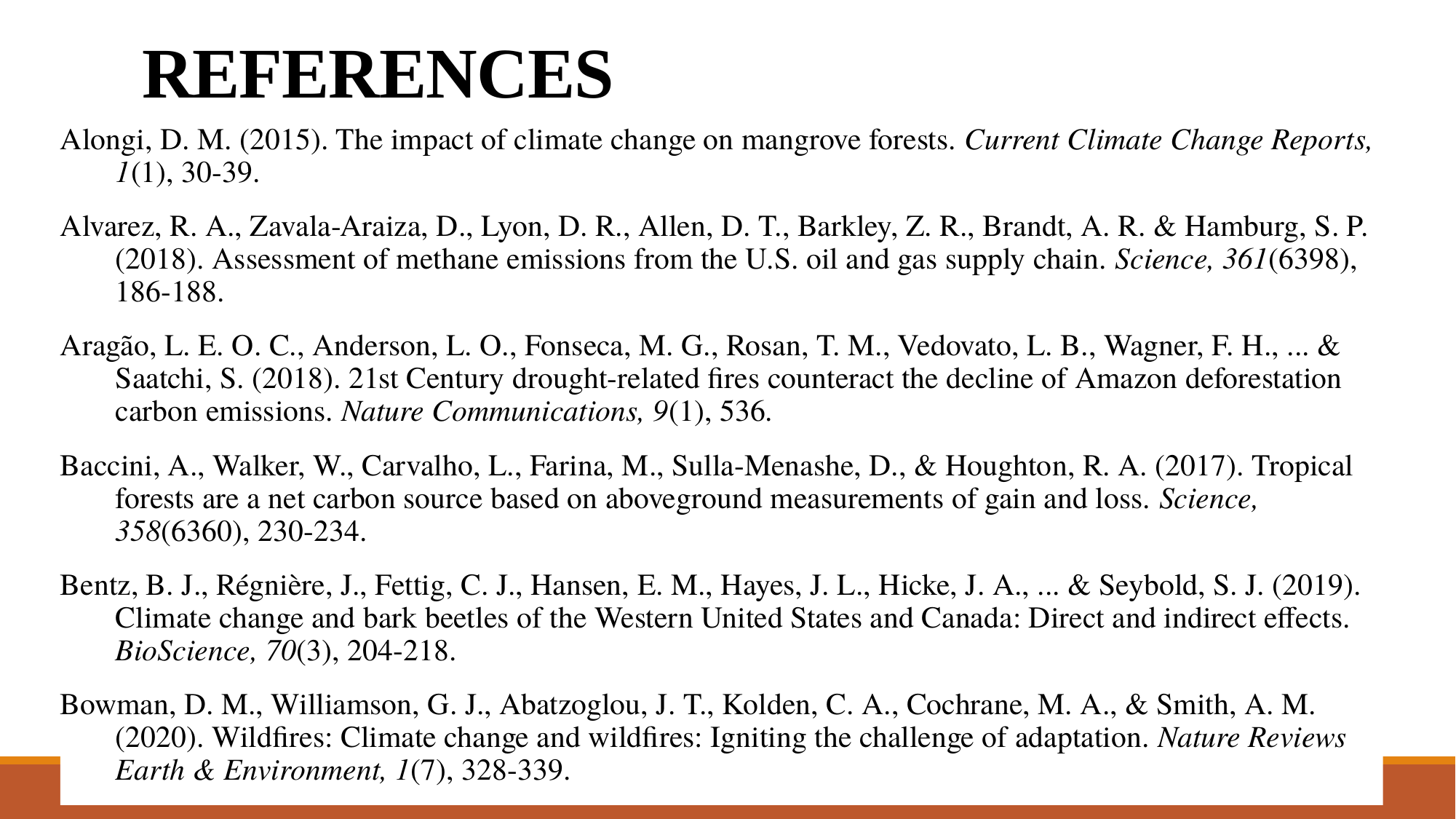

# REFERENCES
Alongi, D. M. (2015). The impact of climate change on mangrove forests. Current Climate Change Reports, 1(1), 30-39.
Alvarez, R. A., Zavala-Araiza, D., Lyon, D. R., Allen, D. T., Barkley, Z. R., Brandt, A. R. & Hamburg, S. P. (2018). Assessment of methane emissions from the U.S. oil and gas supply chain. Science, 361(6398), 186-188.
Aragão, L. E. O. C., Anderson, L. O., Fonseca, M. G., Rosan, T. M., Vedovato, L. B., Wagner, F. H., ... & Saatchi, S. (2018). 21st Century drought-related fires counteract the decline of Amazon deforestation carbon emissions. Nature Communications, 9(1), 536.
Baccini, A., Walker, W., Carvalho, L., Farina, M., Sulla-Menashe, D., & Houghton, R. A. (2017). Tropical forests are a net carbon source based on aboveground measurements of gain and loss. Science, 358(6360), 230-234.
Bentz, B. J., Régnière, J., Fettig, C. J., Hansen, E. M., Hayes, J. L., Hicke, J. A., ... & Seybold, S. J. (2019). Climate change and bark beetles of the Western United States and Canada: Direct and indirect effects. BioScience, 70(3), 204-218.
Bowman, D. M., Williamson, G. J., Abatzoglou, J. T., Kolden, C. A., Cochrane, M. A., & Smith, A. M. (2020). Wildfires: Climate change and wildfires: Igniting the challenge of adaptation. Nature Reviews Earth & Environment, 1(7), 328-339.